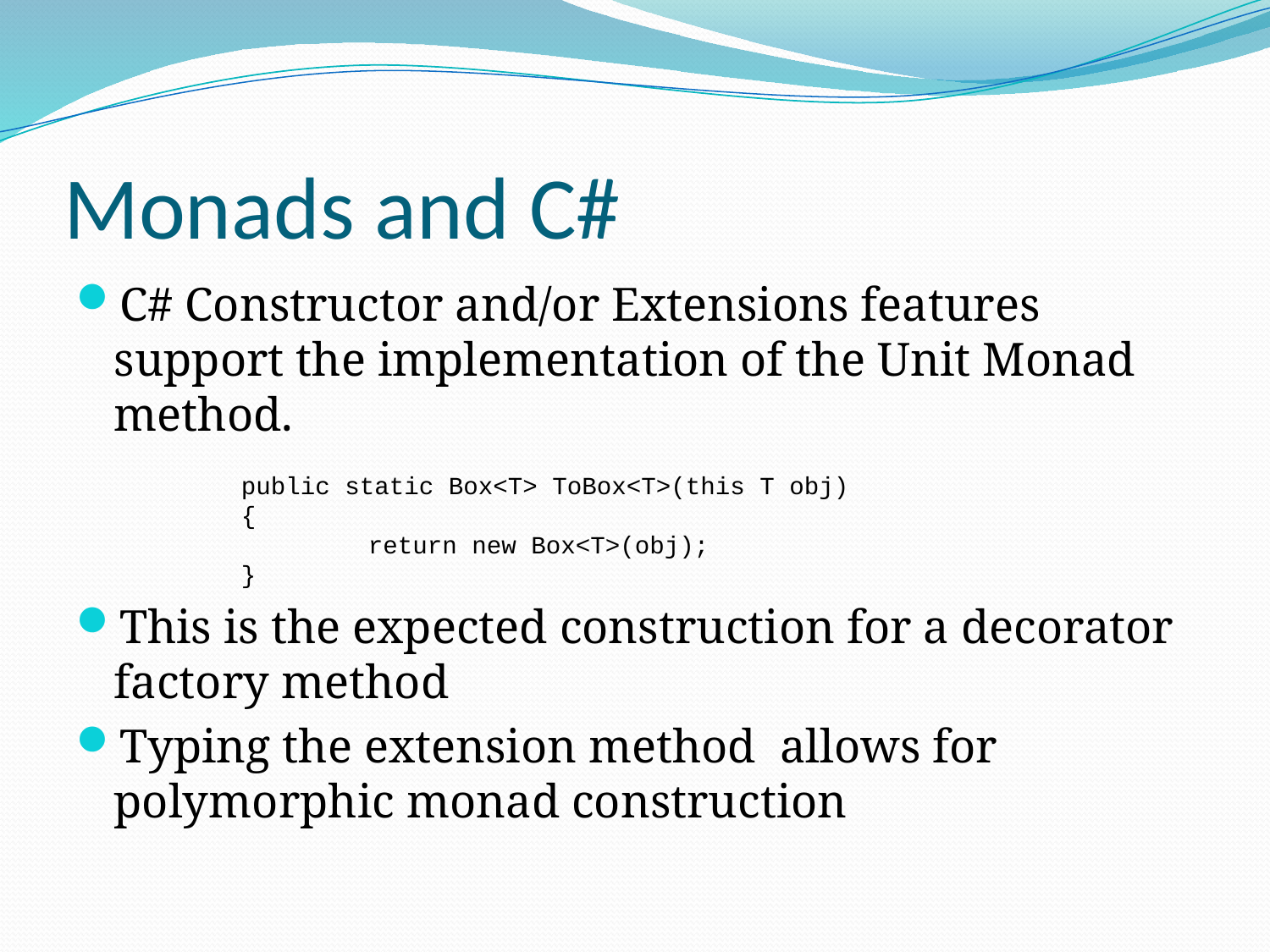

# Monads and C#
C# Constructor and/or Extensions features support the implementation of the Unit Monad method.
	public static Box<T> ToBox<T>(this T obj)
	{
 		return new Box<T>(obj);
	}
This is the expected construction for a decorator factory method
Typing the extension method  allows for polymorphic monad construction